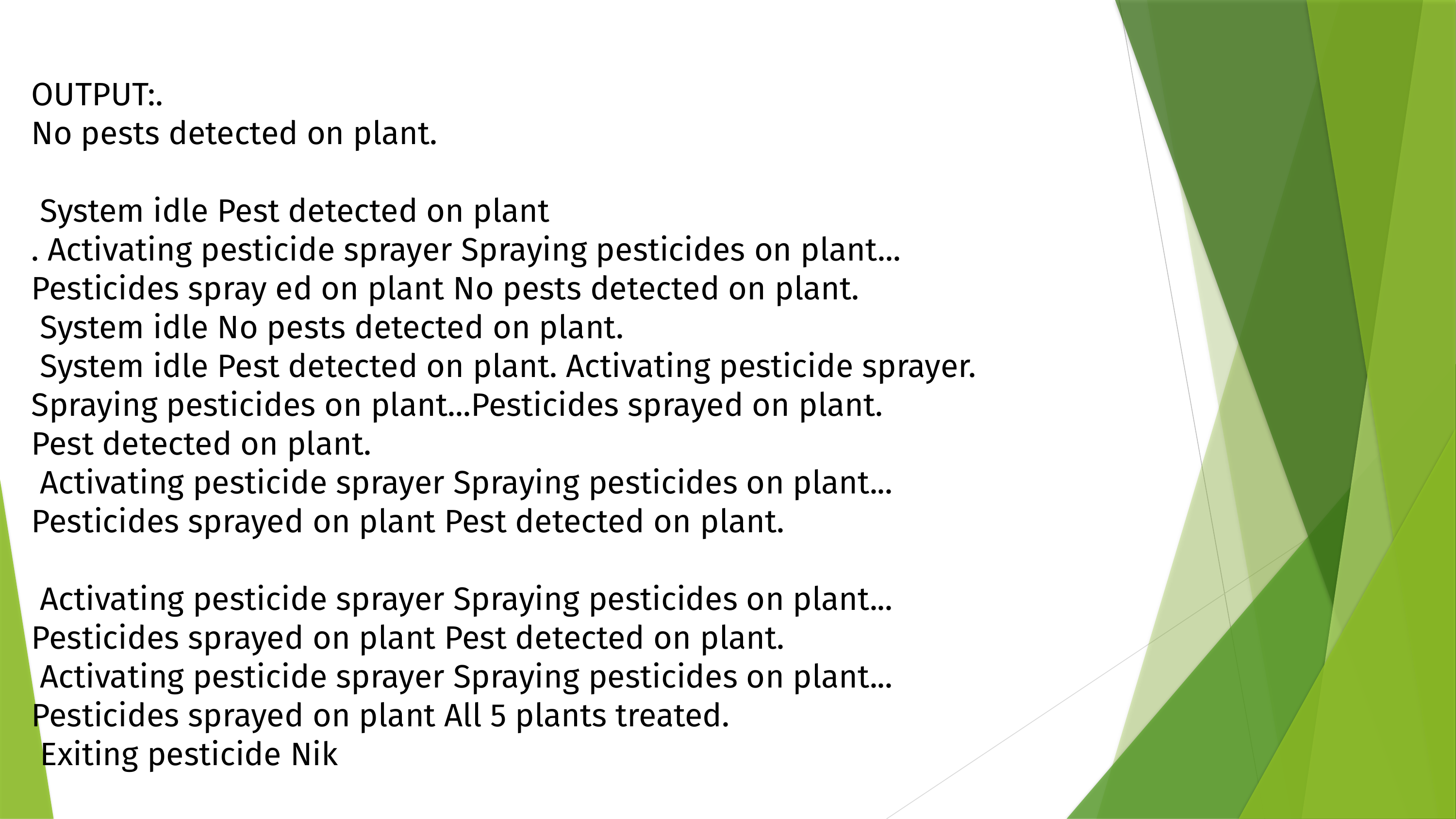

OUTPUT:.
No pests detected on plant.

 System idle Pest detected on plant
. Activating pesticide sprayer Spraying pesticides on plant...
Pesticides spray ed on plant No pests detected on plant.
 System idle No pests detected on plant.
 System idle Pest detected on plant. Activating pesticide sprayer.
Spraying pesticides on plant...Pesticides sprayed on plant.
Pest detected on plant.
 Activating pesticide sprayer Spraying pesticides on plant...
Pesticides sprayed on plant Pest detected on plant.

 Activating pesticide sprayer Spraying pesticides on plant...
Pesticides sprayed on plant Pest detected on plant.
 Activating pesticide sprayer Spraying pesticides on plant...
Pesticides sprayed on plant All 5 plants treated.
 Exiting pesticide Nik